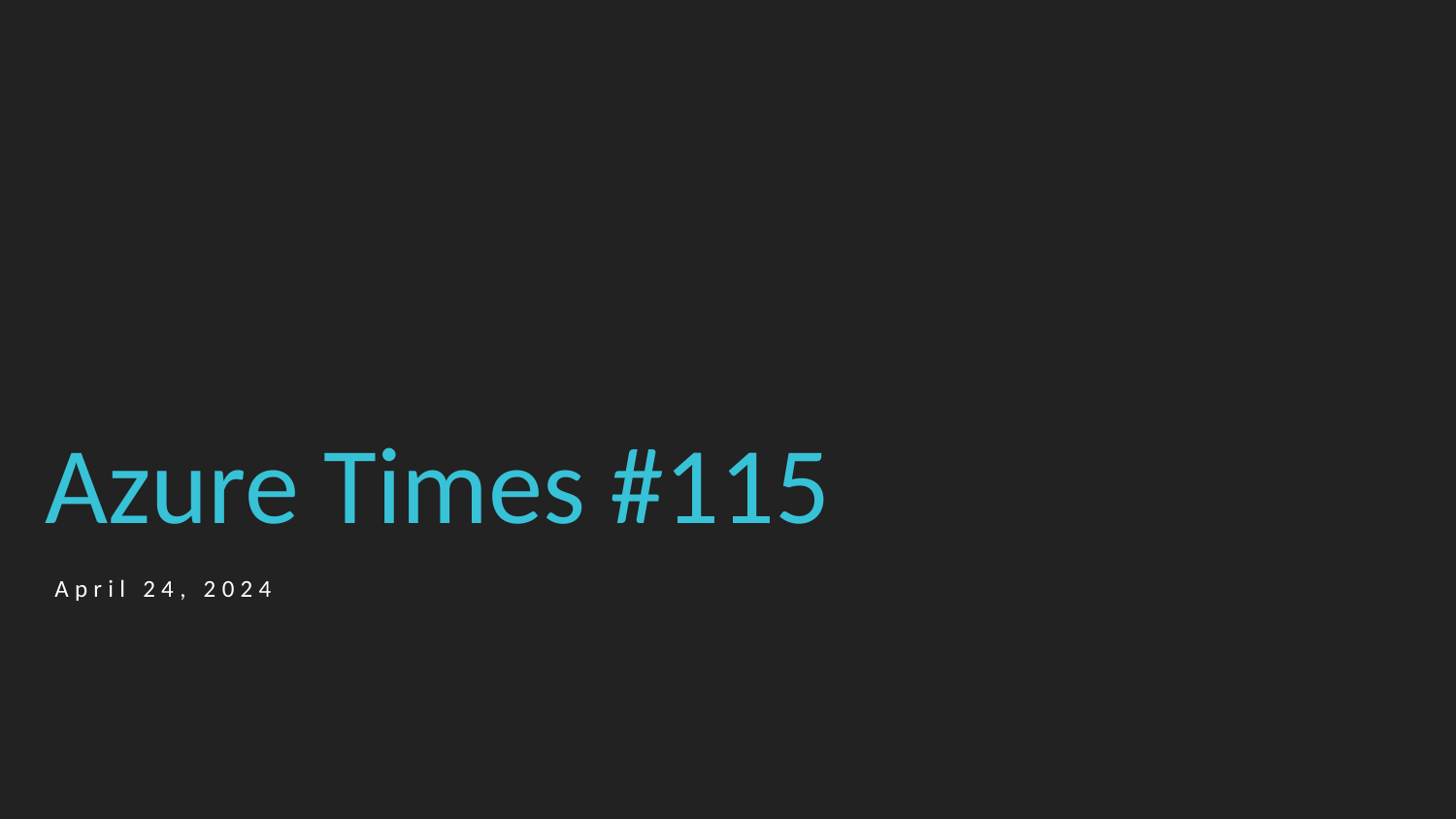

# Azure Times #115
April 24, 2024